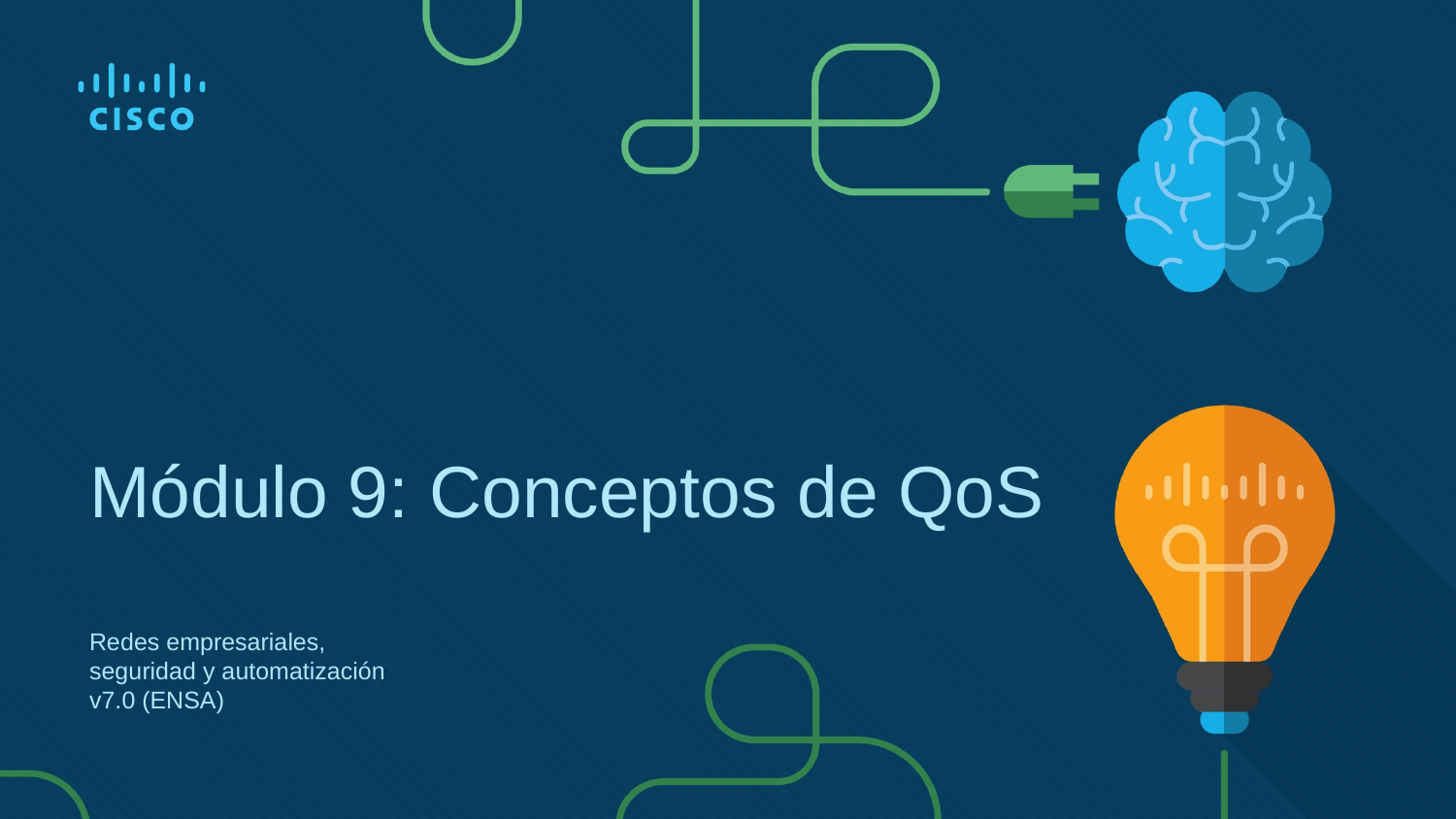

# Módulo 9: Conceptos de QoS
Redes empresariales, seguridad y automatización v7.0 (ENSA)